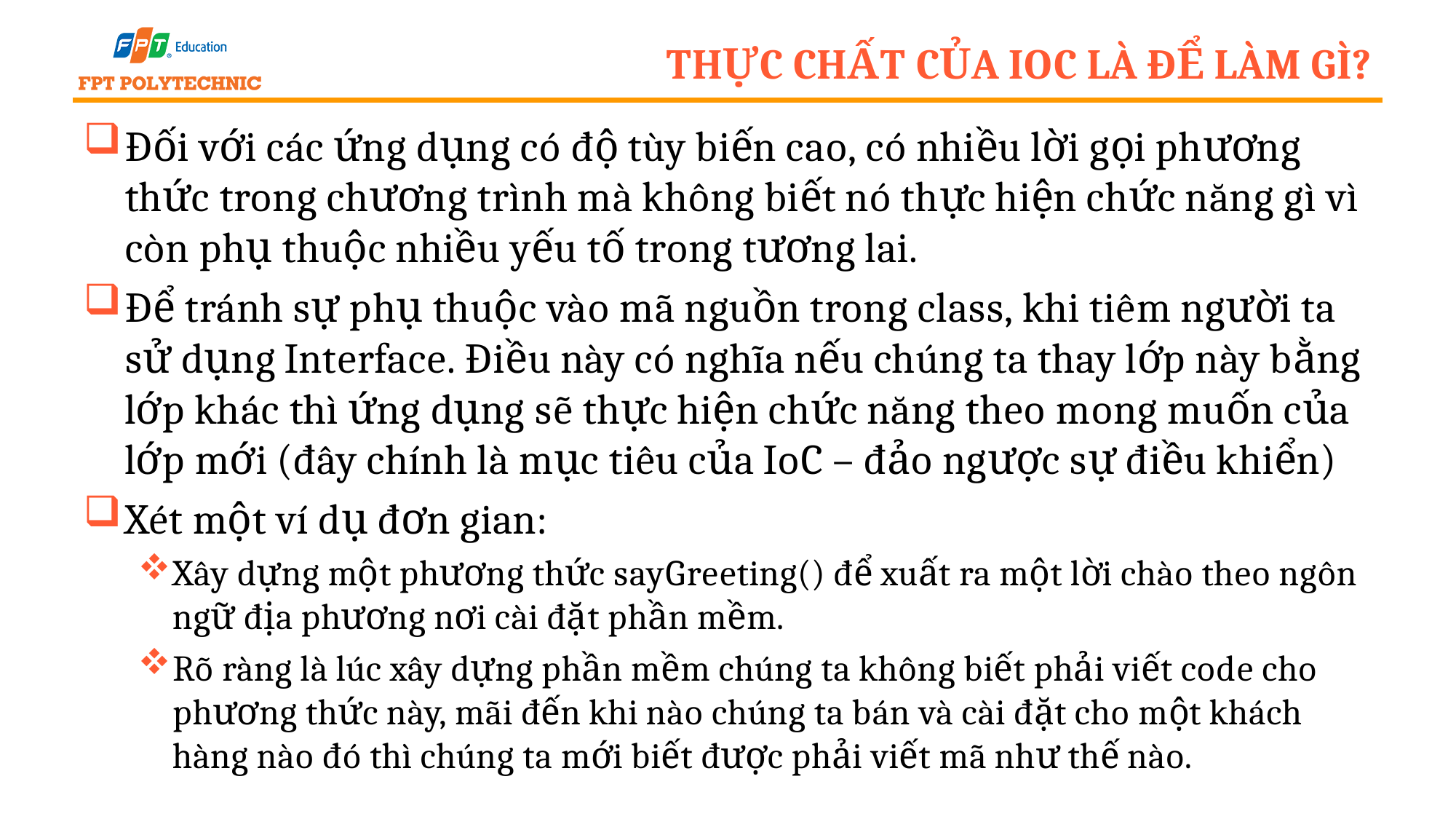

# Thực chất của IoC là để làm gì?
Đối với các ứng dụng có độ tùy biến cao, có nhiều lời gọi phương thức trong chương trình mà không biết nó thực hiện chức năng gì vì còn phụ thuộc nhiều yếu tố trong tương lai.
Để tránh sự phụ thuộc vào mã nguồn trong class, khi tiêm người ta sử dụng Interface. Điều này có nghĩa nếu chúng ta thay lớp này bằng lớp khác thì ứng dụng sẽ thực hiện chức năng theo mong muốn của lớp mới (đây chính là mục tiêu của IoC – đảo ngược sự điều khiển)
Xét một ví dụ đơn gian:
Xây dựng một phương thức sayGreeting() để xuất ra một lời chào theo ngôn ngữ địa phương nơi cài đặt phần mềm.
Rõ ràng là lúc xây dựng phần mềm chúng ta không biết phải viết code cho phương thức này, mãi đến khi nào chúng ta bán và cài đặt cho một khách hàng nào đó thì chúng ta mới biết được phải viết mã như thế nào.